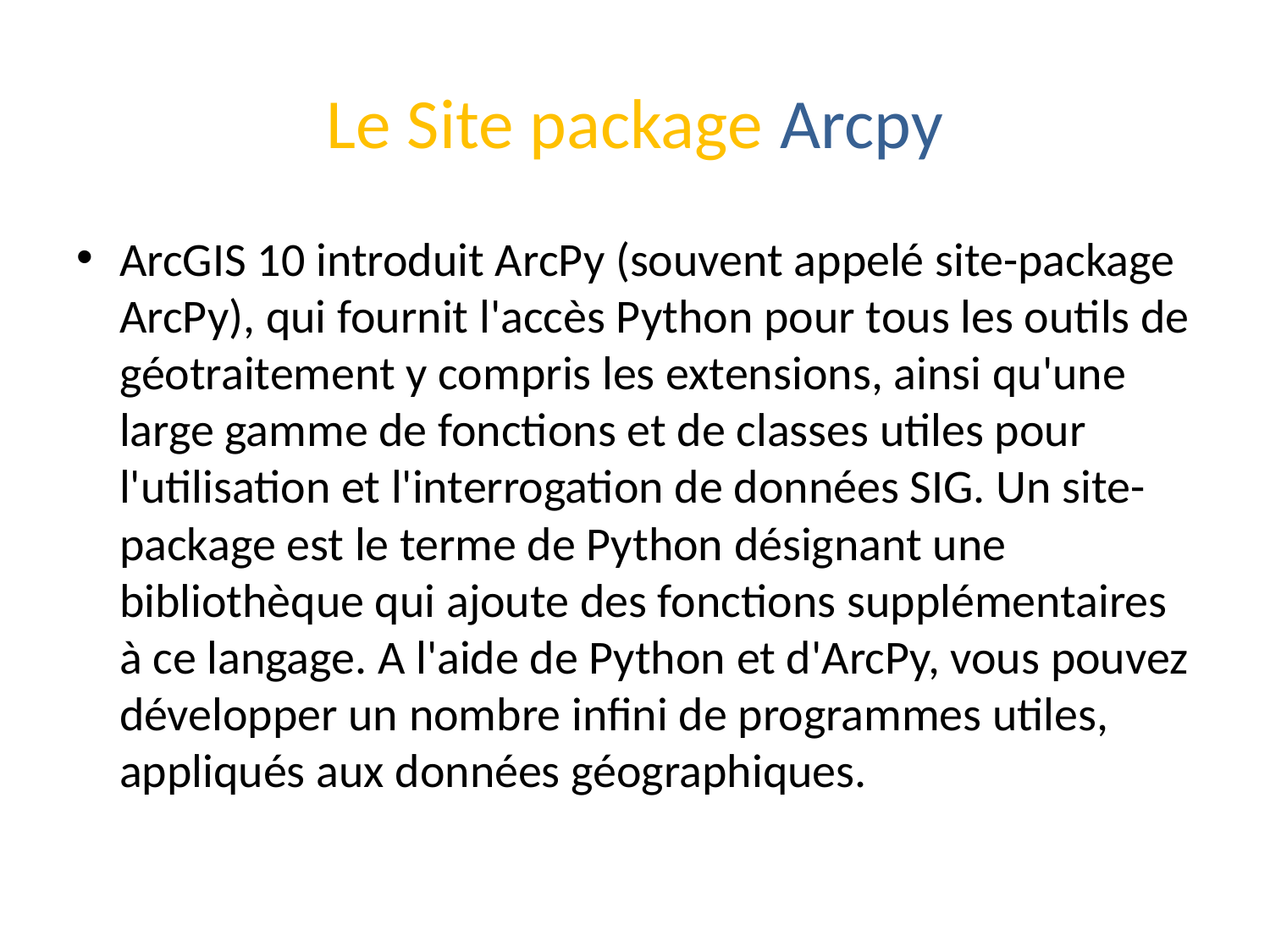

# Le Site package Arcpy
ArcGIS 10 introduit ArcPy (souvent appelé site-package ArcPy), qui fournit l'accès Python pour tous les outils de géotraitement y compris les extensions, ainsi qu'une large gamme de fonctions et de classes utiles pour l'utilisation et l'interrogation de données SIG. Un site-package est le terme de Python désignant une bibliothèque qui ajoute des fonctions supplémentaires à ce langage. A l'aide de Python et d'ArcPy, vous pouvez développer un nombre infini de programmes utiles, appliqués aux données géographiques.